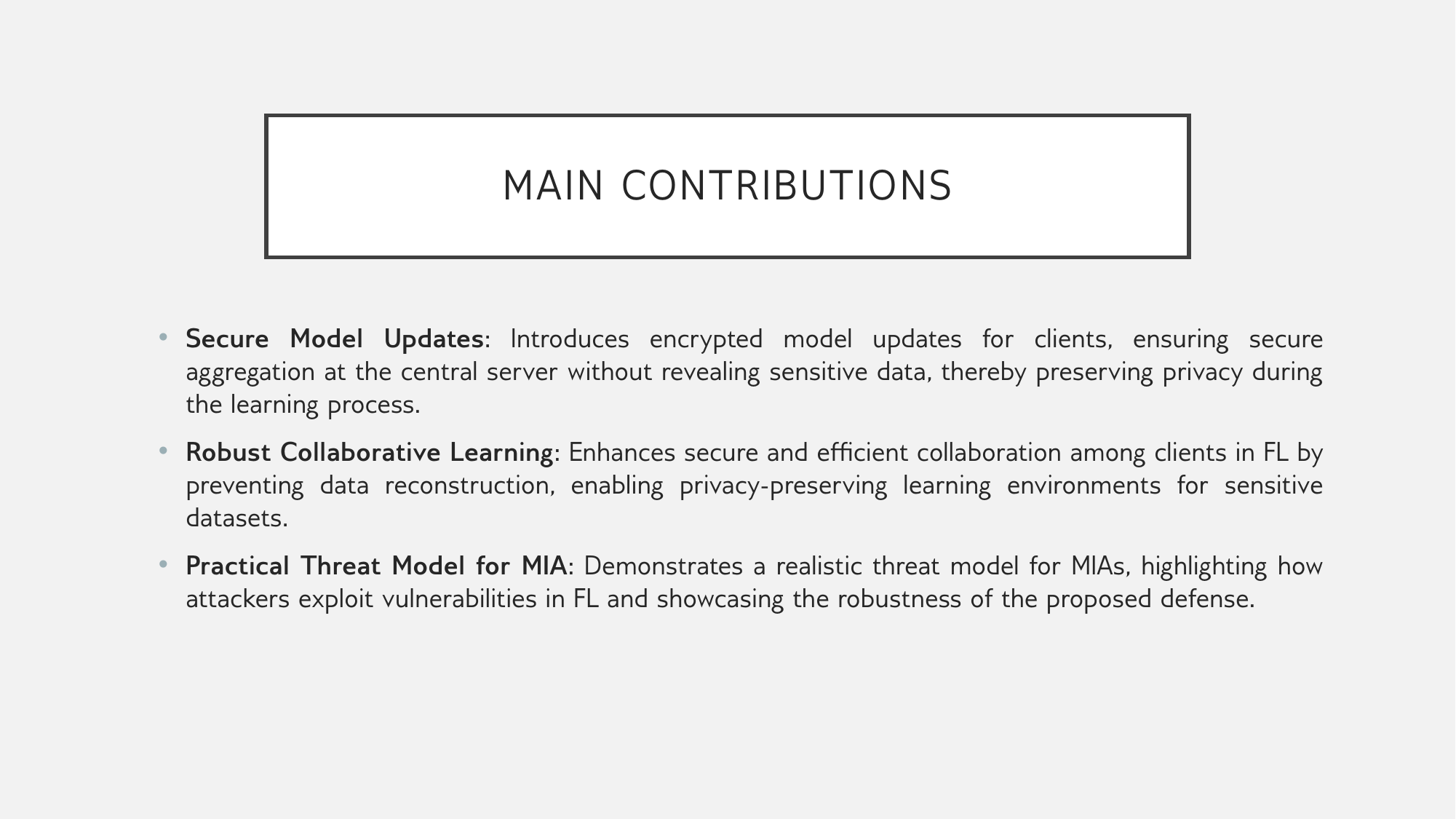

# Main Contributions
Secure Model Updates: Introduces encrypted model updates for clients, ensuring secure aggregation at the central server without revealing sensitive data, thereby preserving privacy during the learning process.
Robust Collaborative Learning: Enhances secure and efficient collaboration among clients in FL by preventing data reconstruction, enabling privacy-preserving learning environments for sensitive datasets.
Practical Threat Model for MIA: Demonstrates a realistic threat model for MIAs, highlighting how attackers exploit vulnerabilities in FL and showcasing the robustness of the proposed defense.